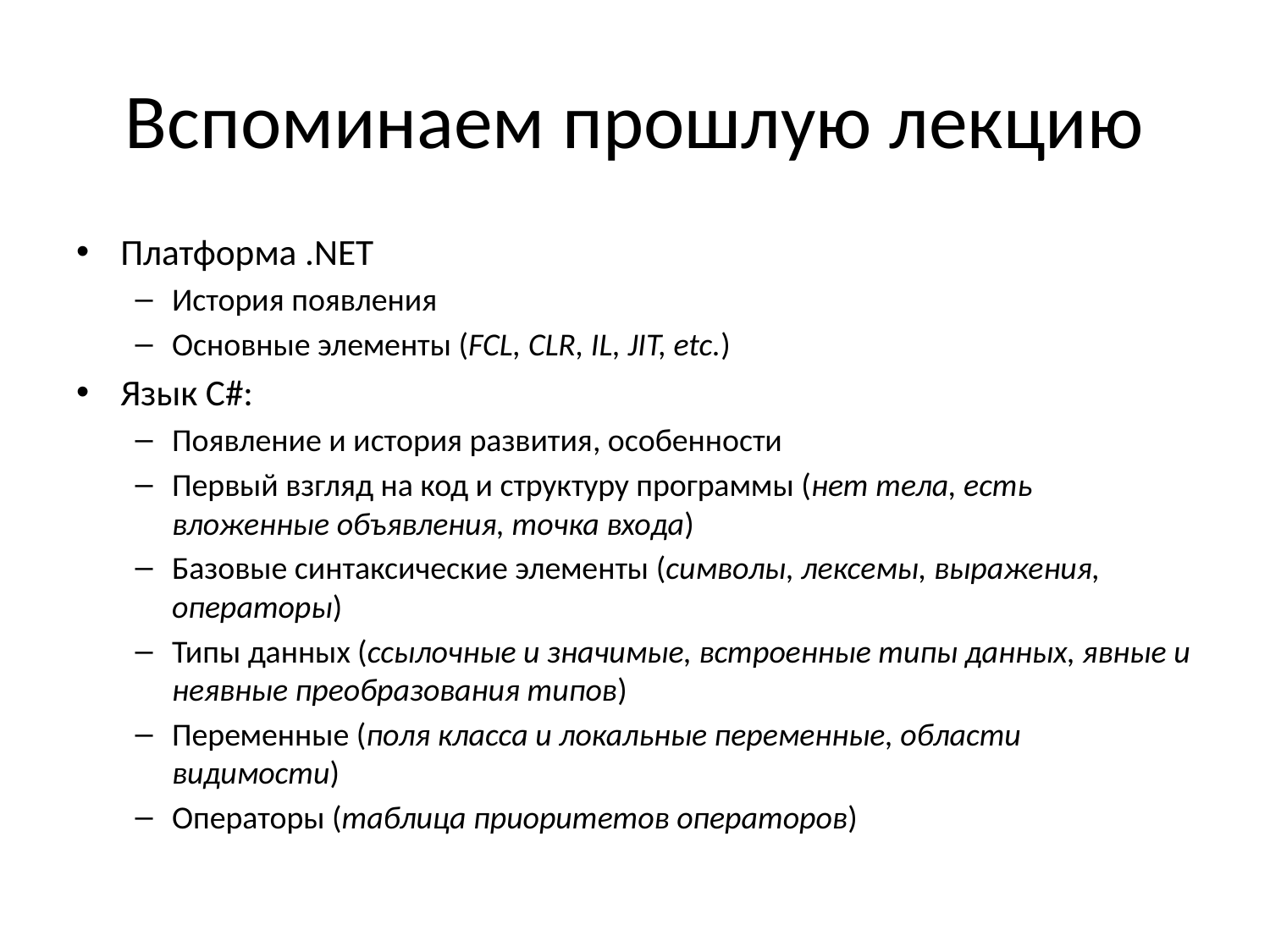

# Вспоминаем прошлую лекцию
Платформа .NET
История появления
Основные элементы (FCL, CLR, IL, JIT, etc.)
Язык С#:
Появление и история развития, особенности
Первый взгляд на код и структуру программы (нет тела, есть вложенные объявления, точка входа)
Базовые синтаксические элементы (символы, лексемы, выражения, операторы)
Типы данных (ссылочные и значимые, встроенные типы данных, явные и неявные преобразования типов)
Переменные (поля класса и локальные переменные, области видимости)
Операторы (таблица приоритетов операторов)